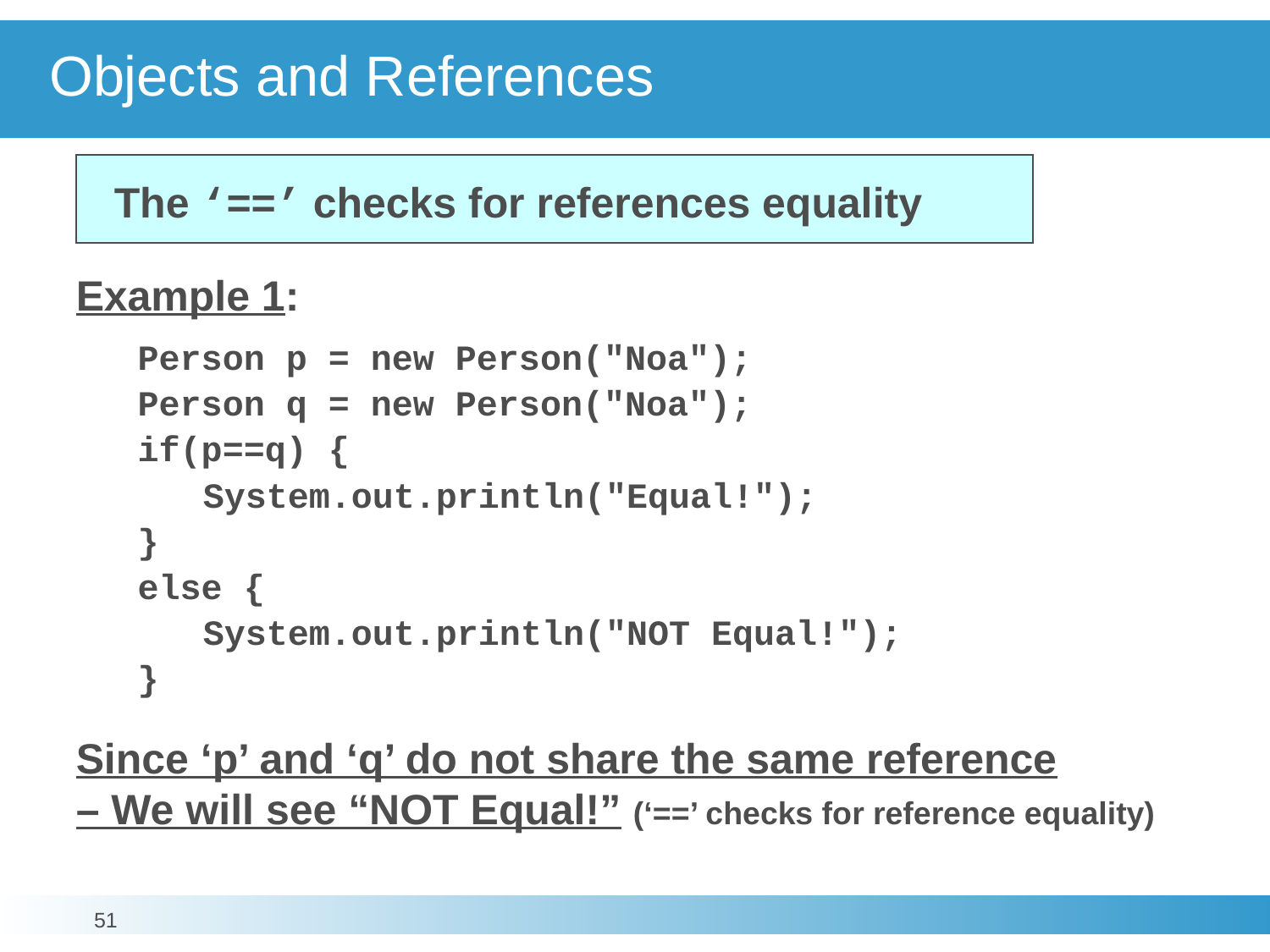

# Objects and References
The ‘==’ checks for references equality
Example 1:

	Person p = new Person("Noa");
	Person q = new Person("Noa");
	if(p==q) {
		System.out.println("Equal!");
	}
	else {
		System.out.println("NOT Equal!");
	}

Since ‘p’ and ‘q’ do not share the same reference
– We will see “NOT Equal!” (‘==’ checks for reference equality)

51